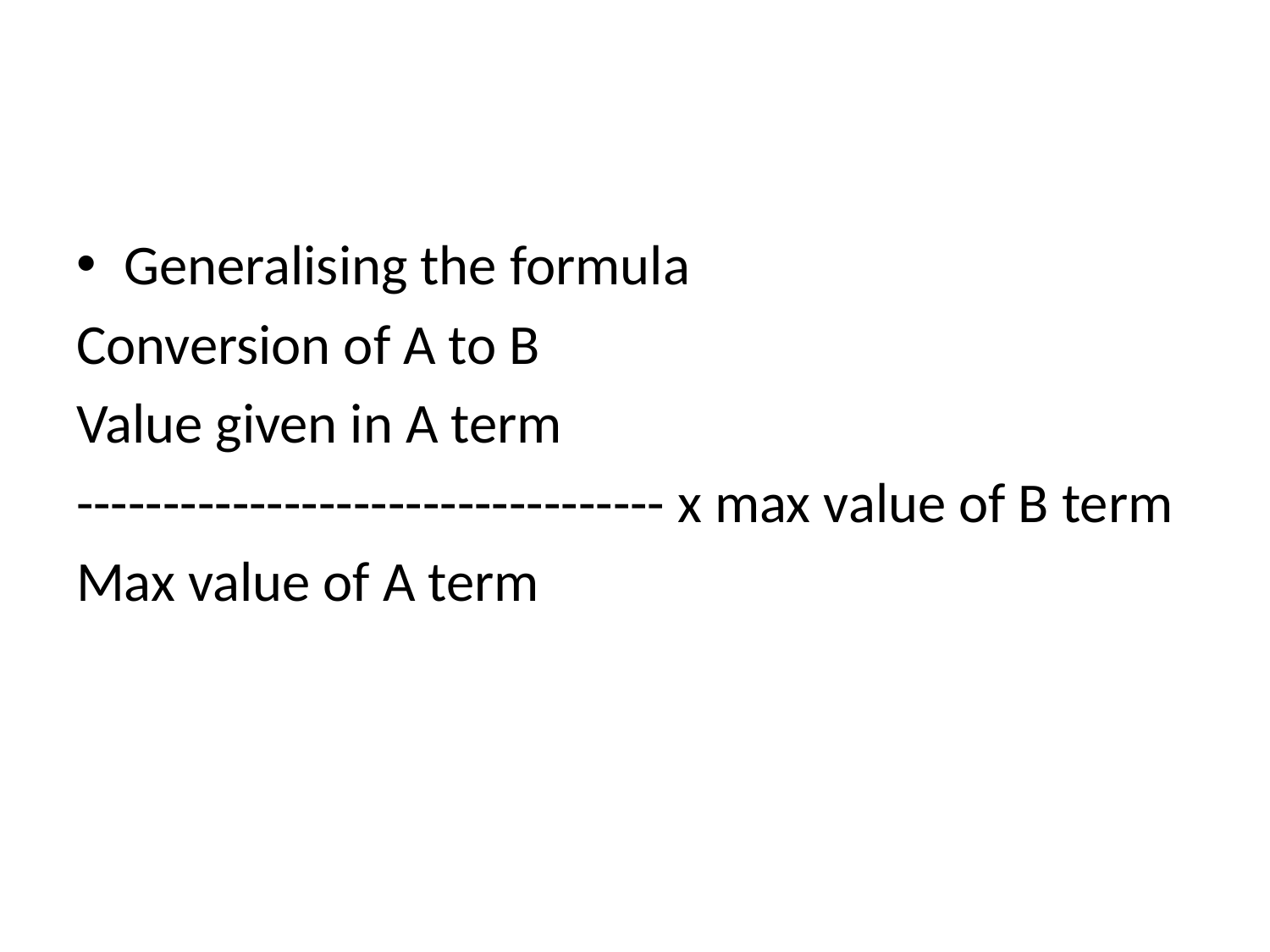

#
Generalising the formula
Conversion of A to B
Value given in A term
---------------------------------- x max value of B term
Max value of A term